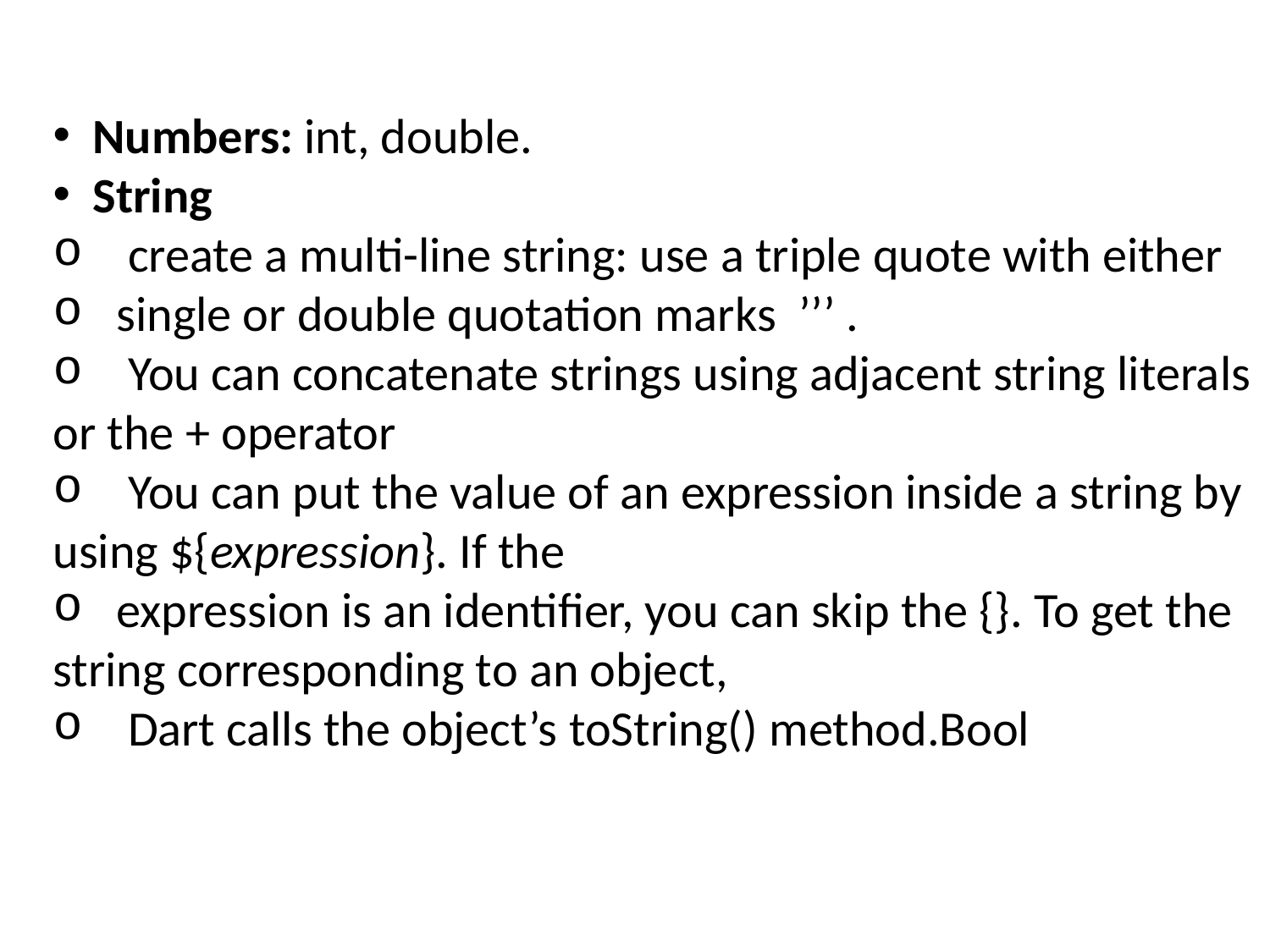

Numbers: int, double.
String
 create a multi-line string: use a triple quote with either
single or double quotation marks  ’’’ .
 You can concatenate strings using adjacent string literals
or the + operator
 You can put the value of an expression inside a string by
using ${expression}. If the
expression is an identifier, you can skip the {}. To get the
string corresponding to an object,
 Dart calls the object’s toString() method.Bool